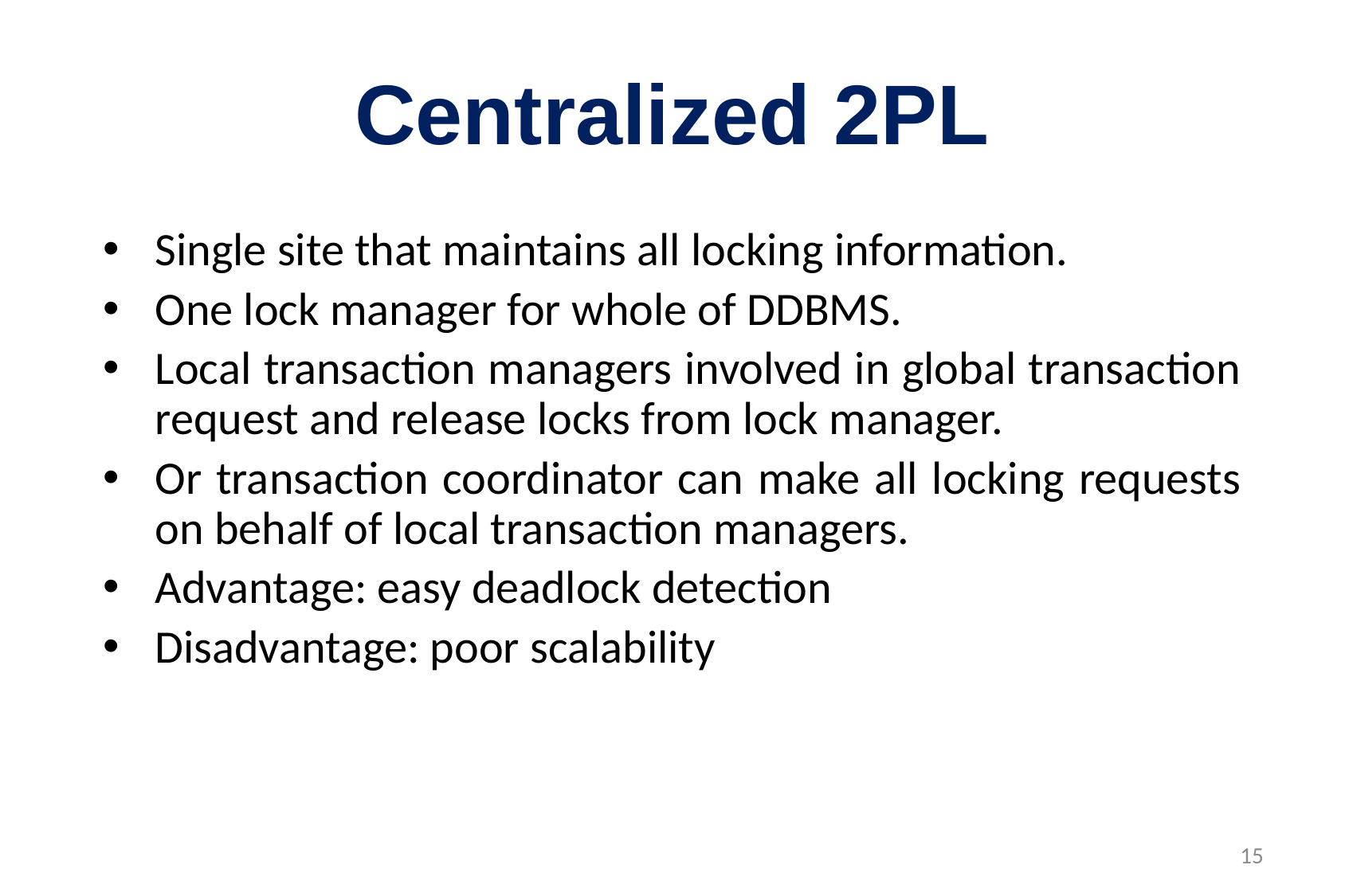

# Centralized 2PL
Single site that maintains all locking information.
One lock manager for whole of DDBMS.
Local transaction managers involved in global transaction request and release locks from lock manager.
Or transaction coordinator can make all locking requests on behalf of local transaction managers.
Advantage: easy deadlock detection
Disadvantage: poor scalability
15